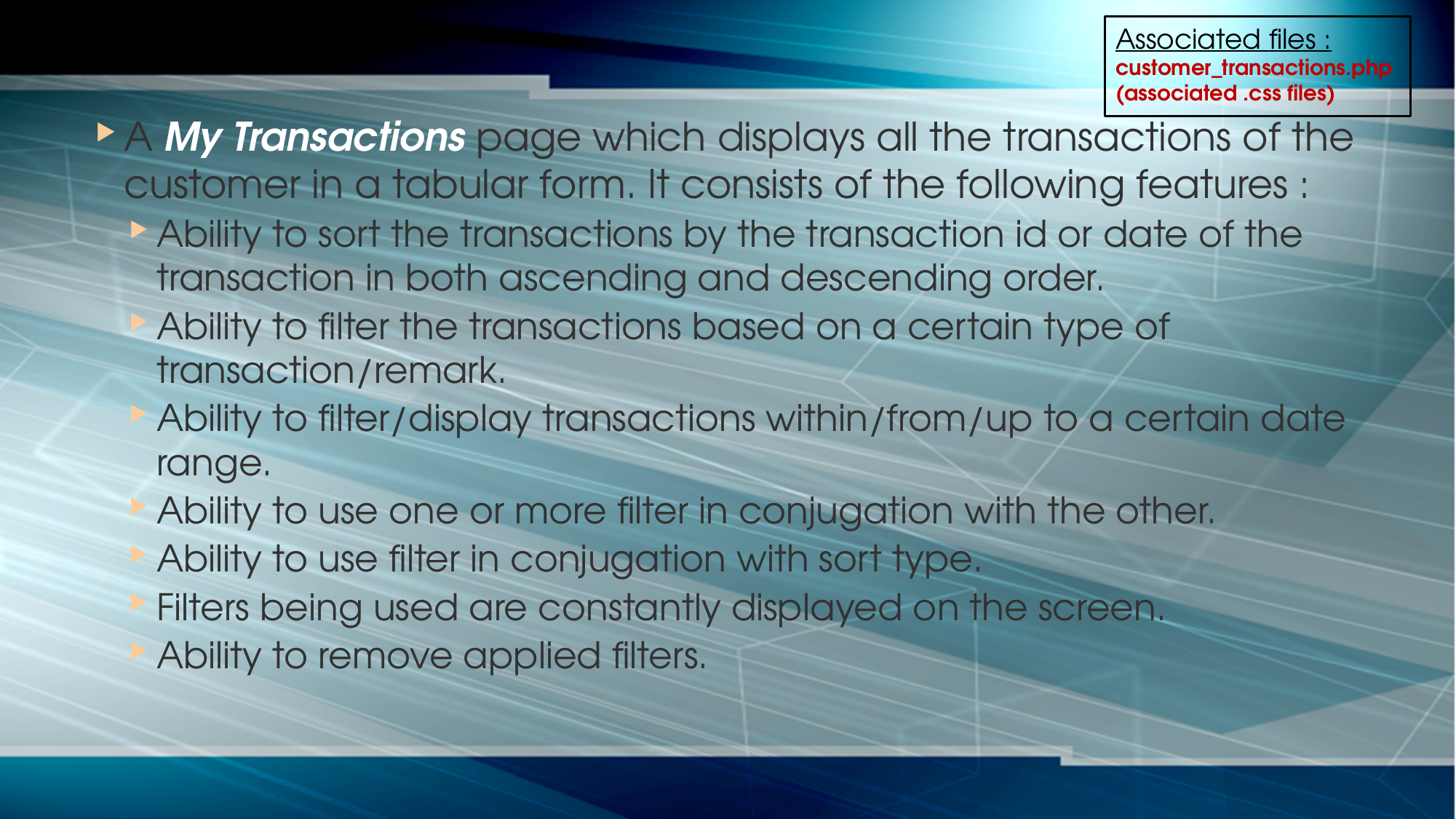

Associated files :
customer_transactions.php
(associated .css files)
A My Transactions page which displays all the transactions of the customer in a tabular form. It consists of the following features :
Ability to sort the transactions by the transaction id or date of the transaction in both ascending and descending order.
Ability to filter the transactions based on a certain type of transaction/remark.
Ability to filter/display transactions within/from/up to a certain date range.
Ability to use one or more filter in conjugation with the other.
Ability to use filter in conjugation with sort type.
Filters being used are constantly displayed on the screen.
Ability to remove applied filters.